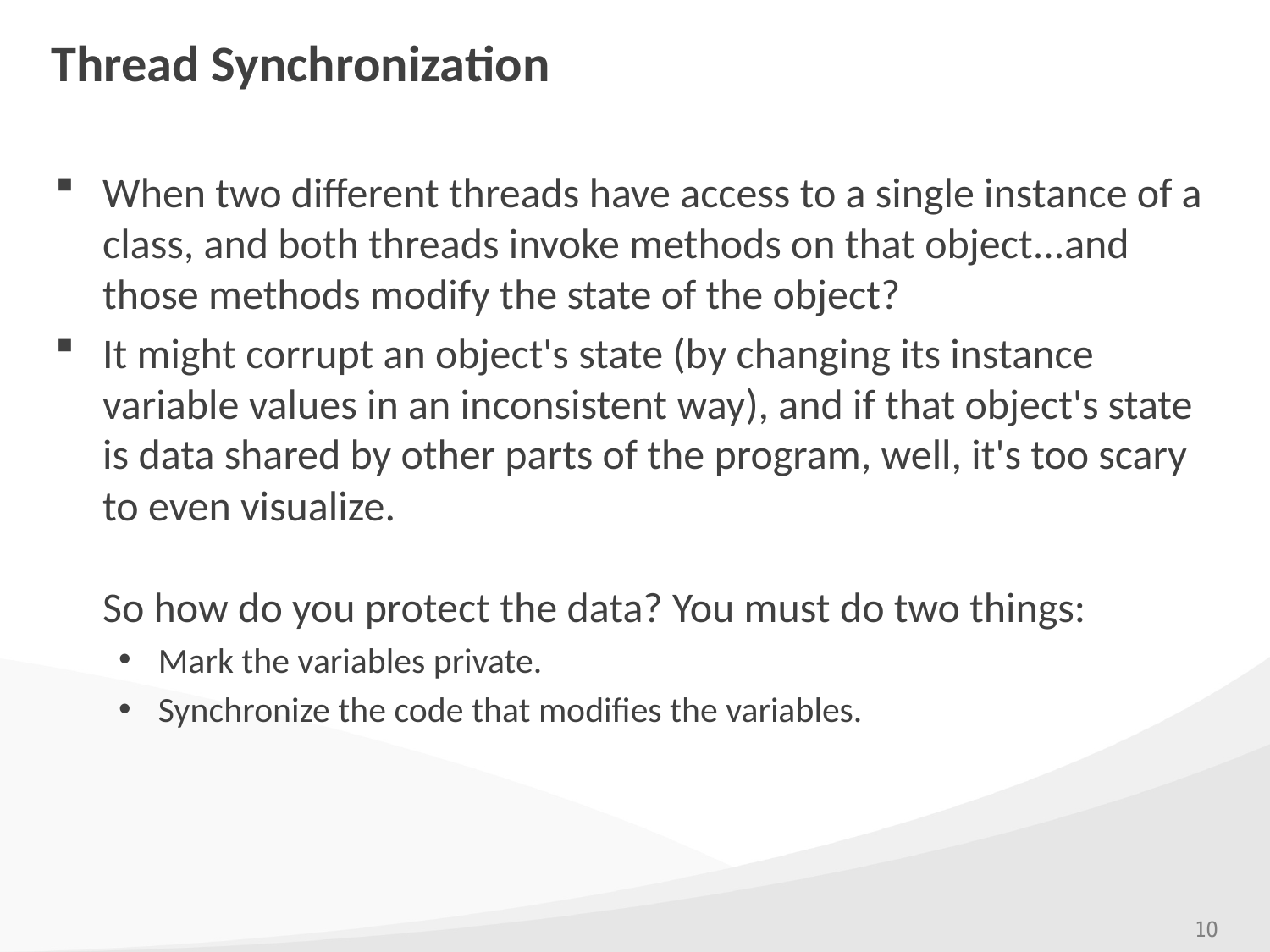

# Thread Synchronization
When two different threads have access to a single instance of a class, and both threads invoke methods on that object...and those methods modify the state of the object?
It might corrupt an object's state (by changing its instance variable values in an inconsistent way), and if that object's state is data shared by other parts of the program, well, it's too scary to even visualize.
So how do you protect the data? You must do two things:
Mark the variables private.
Synchronize the code that modifies the variables.